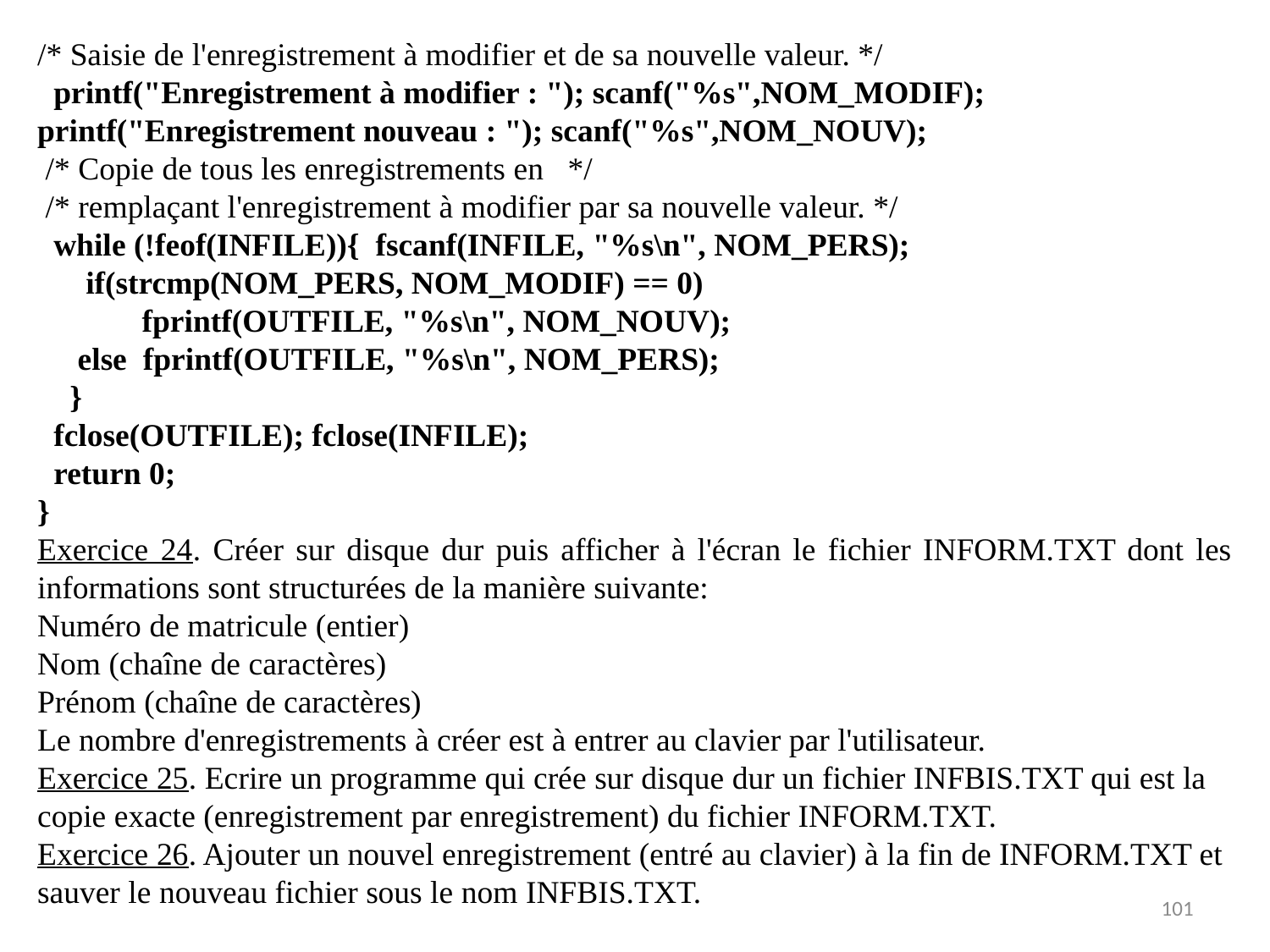

/* Saisie de l'enregistrement à modifier et de sa nouvelle valeur. */
  printf("Enregistrement à modifier : "); scanf("%s",NOM_MODIF);
printf("Enregistrement nouveau : "); scanf("%s",NOM_NOUV);
 /* Copie de tous les enregistrements en   */
 /* remplaçant l'enregistrement à modifier par sa nouvelle valeur. */
  while (!feof(INFILE)){  fscanf(INFILE, "%s\n", NOM_PERS);
      if(strcmp(NOM_PERS, NOM_MODIF) == 0)
             fprintf(OUTFILE, "%s\n", NOM_NOUV);
     else  fprintf(OUTFILE, "%s\n", NOM_PERS);
    }
  fclose(OUTFILE); fclose(INFILE);
  return 0;
}
Exercice 24. Créer sur disque dur puis afficher à l'écran le fichier INFORM.TXT dont les informations sont structurées de la manière suivante:
Numéro de matricule (entier)
Nom (chaîne de caractères)
Prénom (chaîne de caractères)
Le nombre d'enregistrements à créer est à entrer au clavier par l'utilisateur.
Exercice 25. Ecrire un programme qui crée sur disque dur un fichier INFBIS.TXT qui est la copie exacte (enregistrement par enregistrement) du fichier INFORM.TXT.
Exercice 26. Ajouter un nouvel enregistrement (entré au clavier) à la fin de INFORM.TXT et sauver le nouveau fichier sous le nom INFBIS.TXT.
101